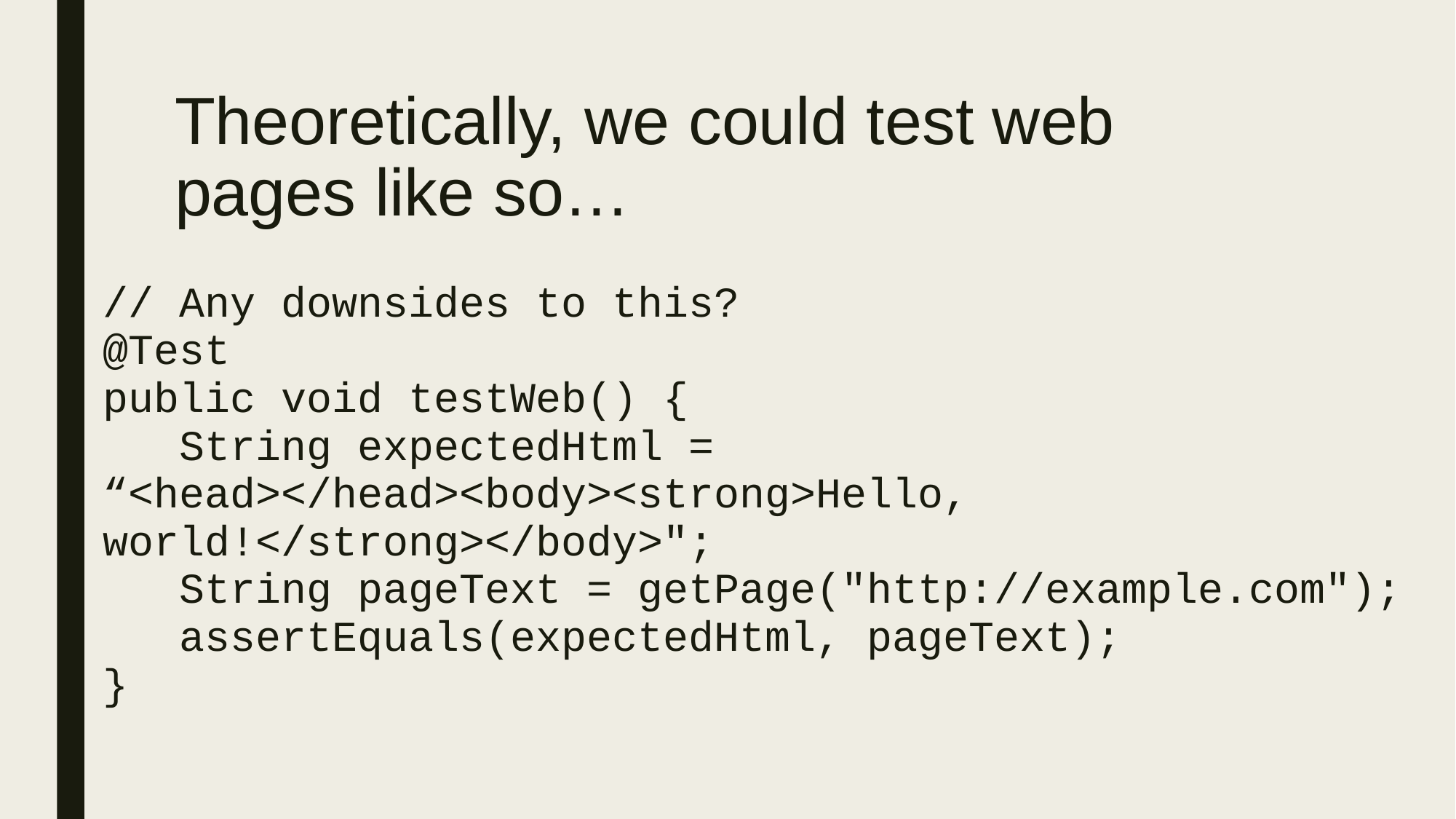

# Theoretically, we could test web pages like so…
// Any downsides to this?
@Test
public void testWeb() {
   String expectedHtml = “<head></head><body><strong>Hello, world!</strong></body>";
   String pageText = getPage("http://example.com");
   assertEquals(expectedHtml, pageText);
}